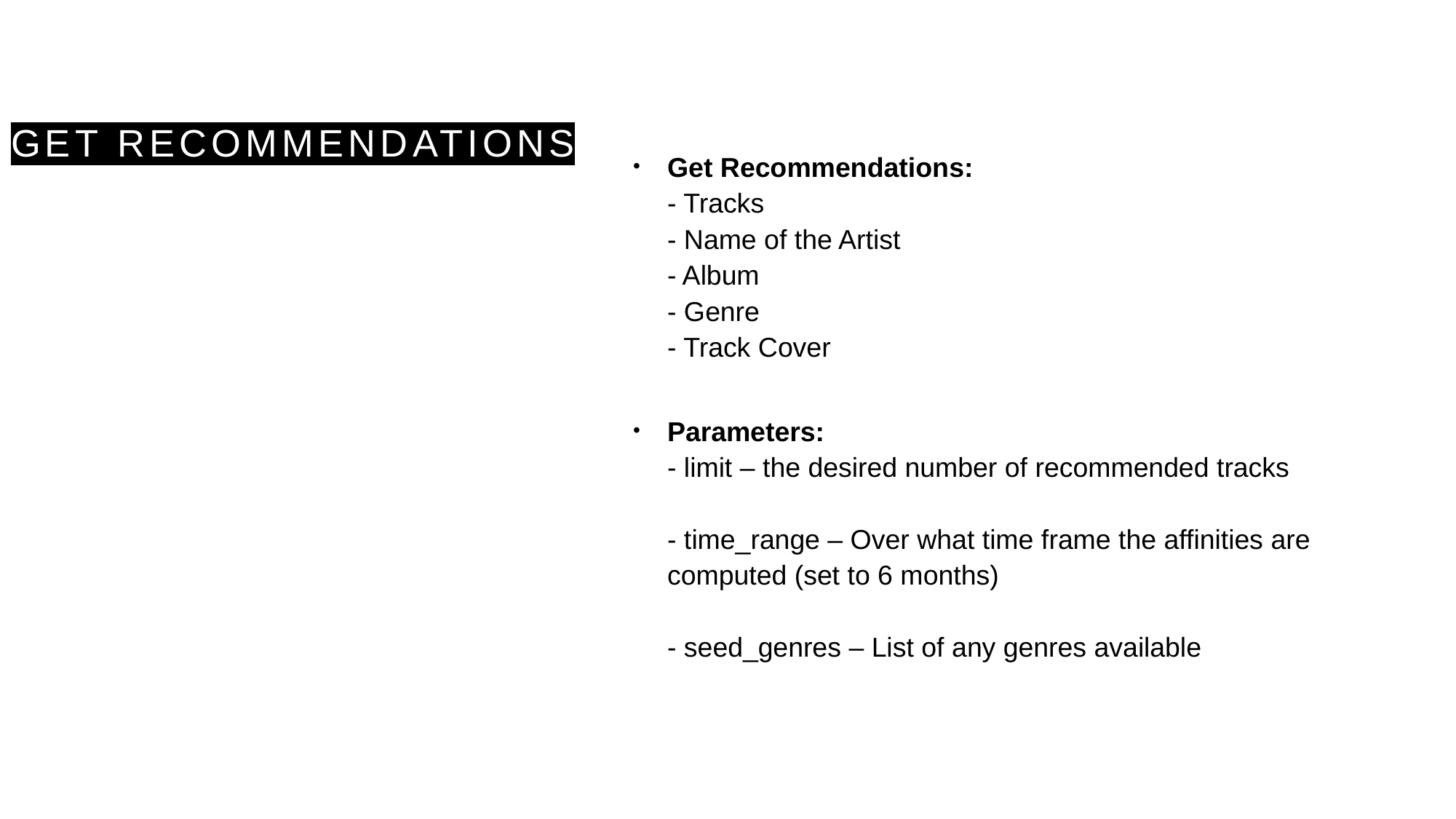

# Get Recommendations
Get Recommendations:
- Tracks
- Name of the Artist
- Album
- Genre
- Track Cover
Parameters:
- limit – the desired number of recommended tracks
- time_range – Over what time frame the affinities are computed (set to 6 months)
- seed_genres – List of any genres available